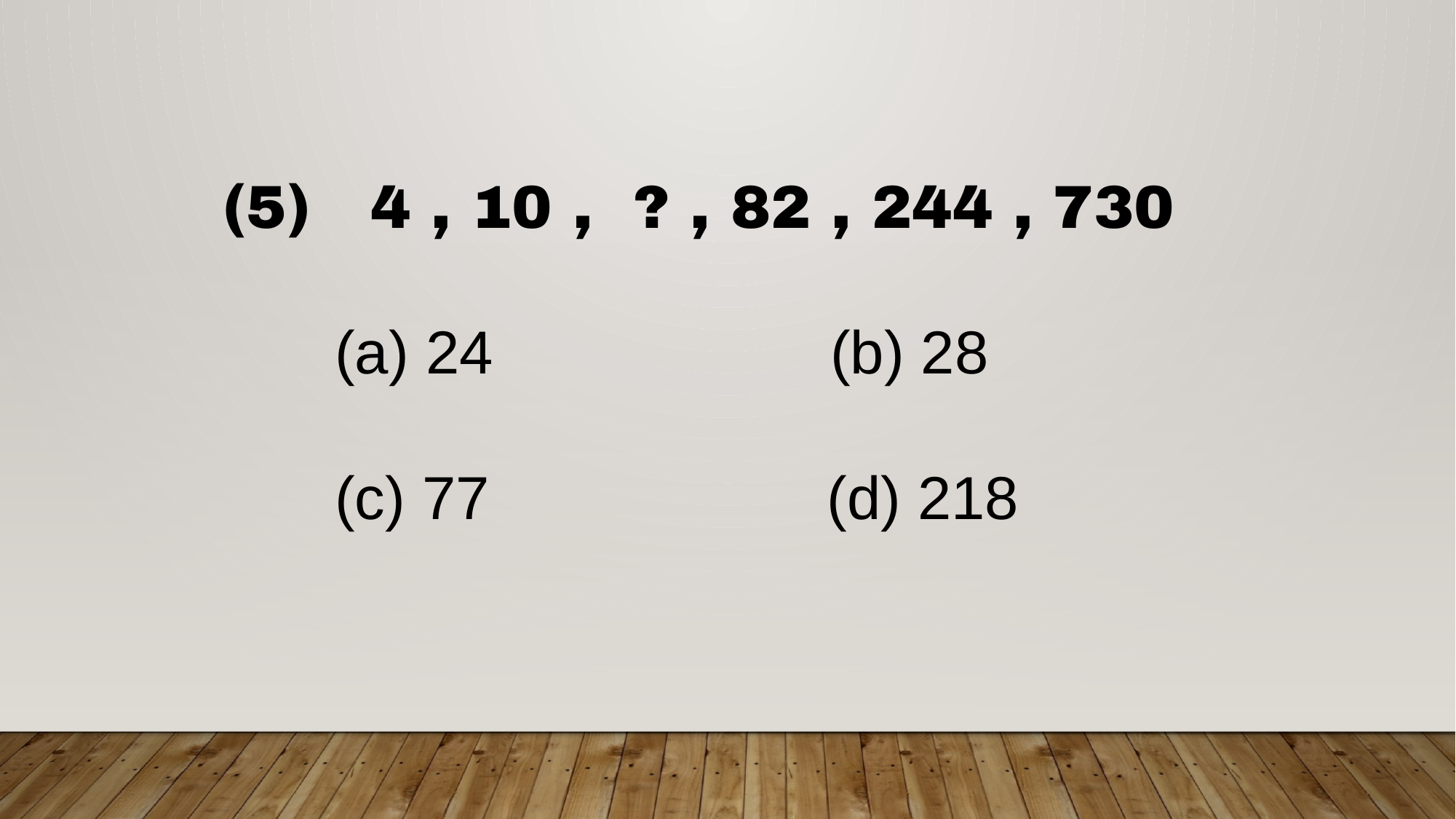

(5)   4 , 10 ,  ? , 82 , 244 , 730

         (a) 24                    (b) 28

         (c) 77                    (d) 218